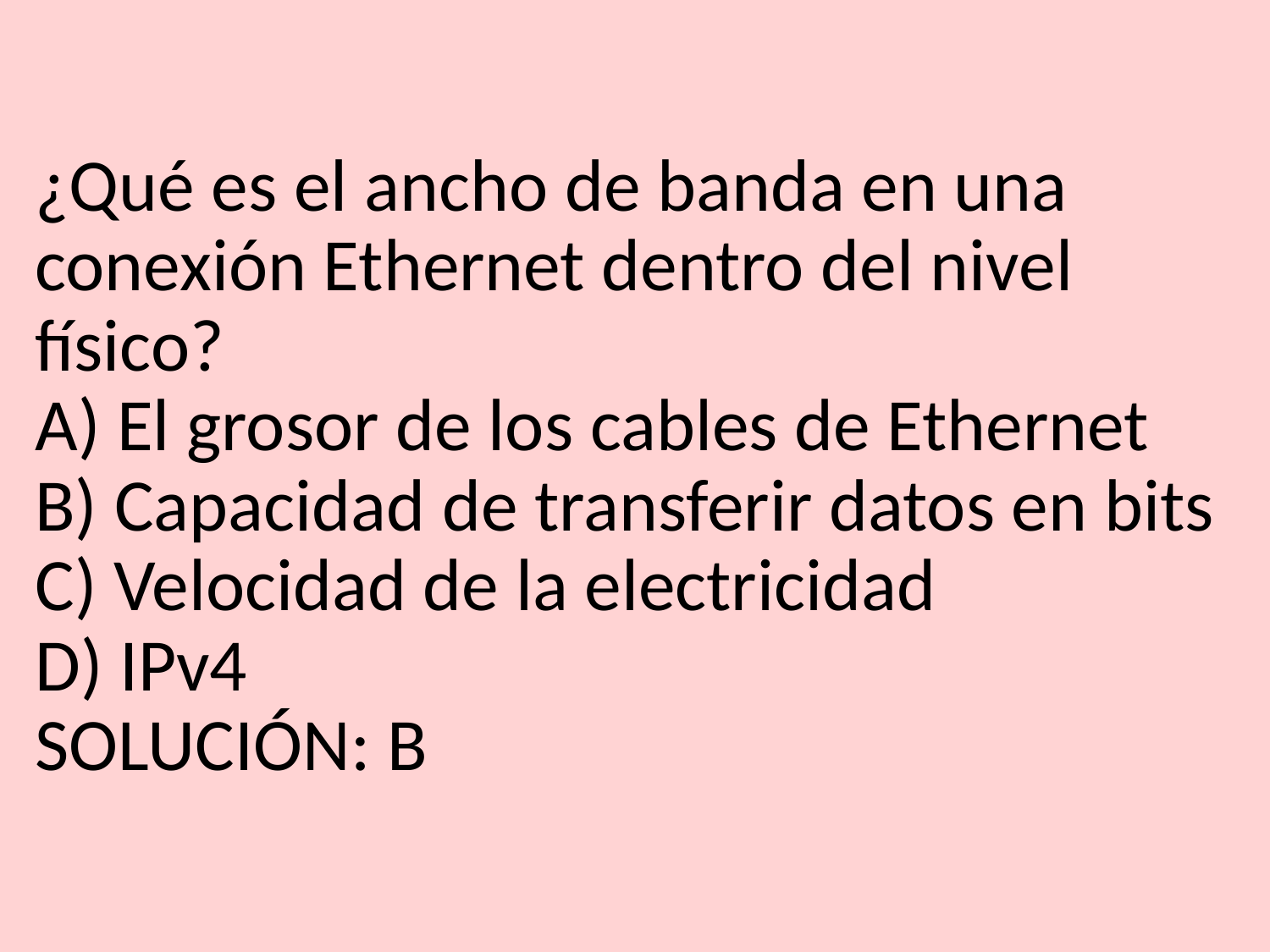

# ¿Qué es el ancho de banda en una conexión Ethernet dentro del nivel físico? A) El grosor de los cables de Ethernet B) Capacidad de transferir datos en bits C) Velocidad de la electricidad D) IPv4 SOLUCIÓN: B